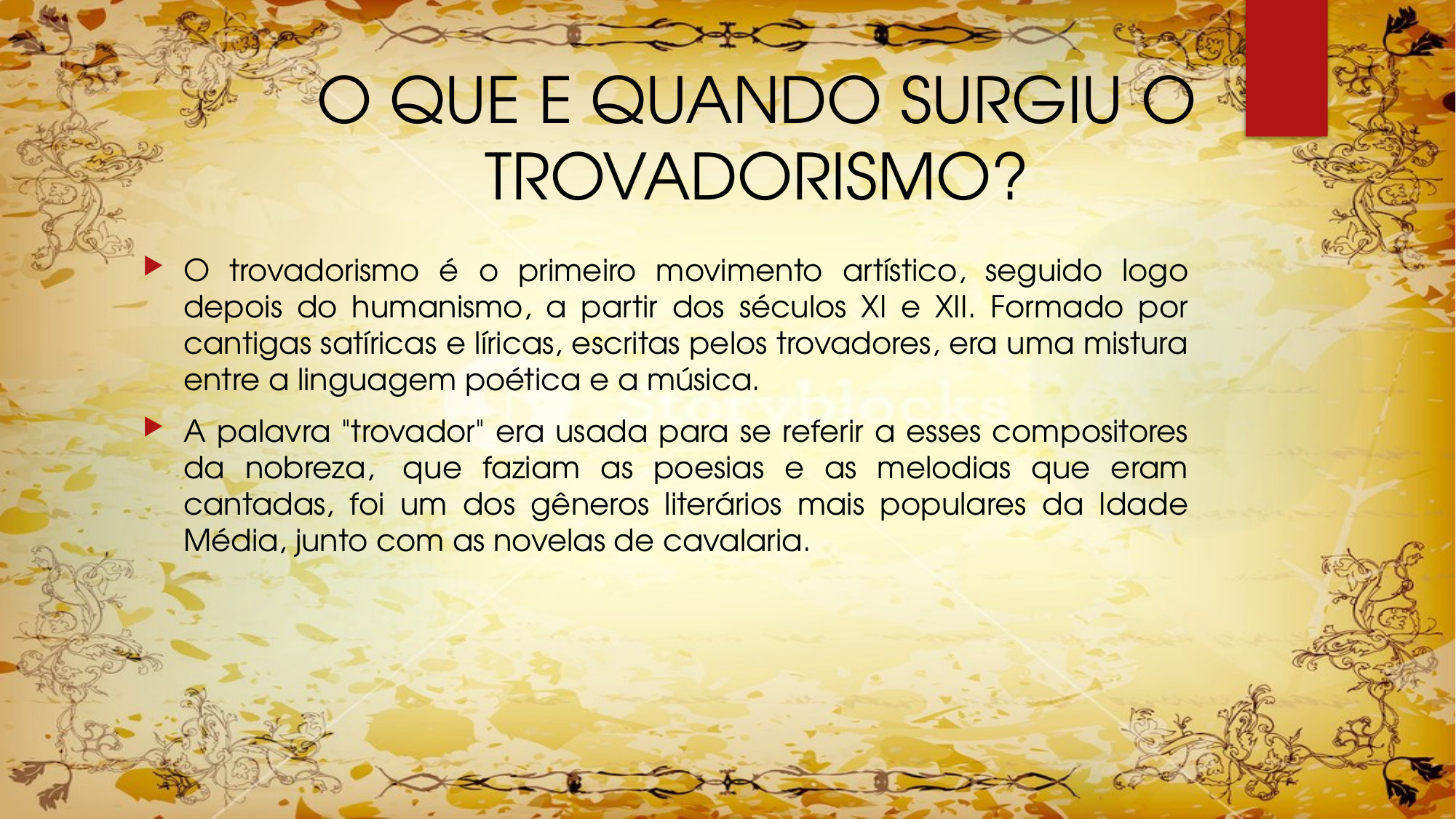

# O QUE E QUANDO SURGIU O TROVADORISMO?
O trovadorismo é o primeiro movimento artístico, seguido logo depois do humanismo, a partir dos séculos XI e XII. Formado por cantigas satíricas e líricas, escritas pelos trovadores, era uma mistura entre a linguagem poética e a música.
A palavra "trovador" era usada para se referir a esses compositores da nobreza,  que faziam as poesias e as melodias que eram cantadas, foi um dos gêneros literários mais populares da Idade Média, junto com as novelas de cavalaria.